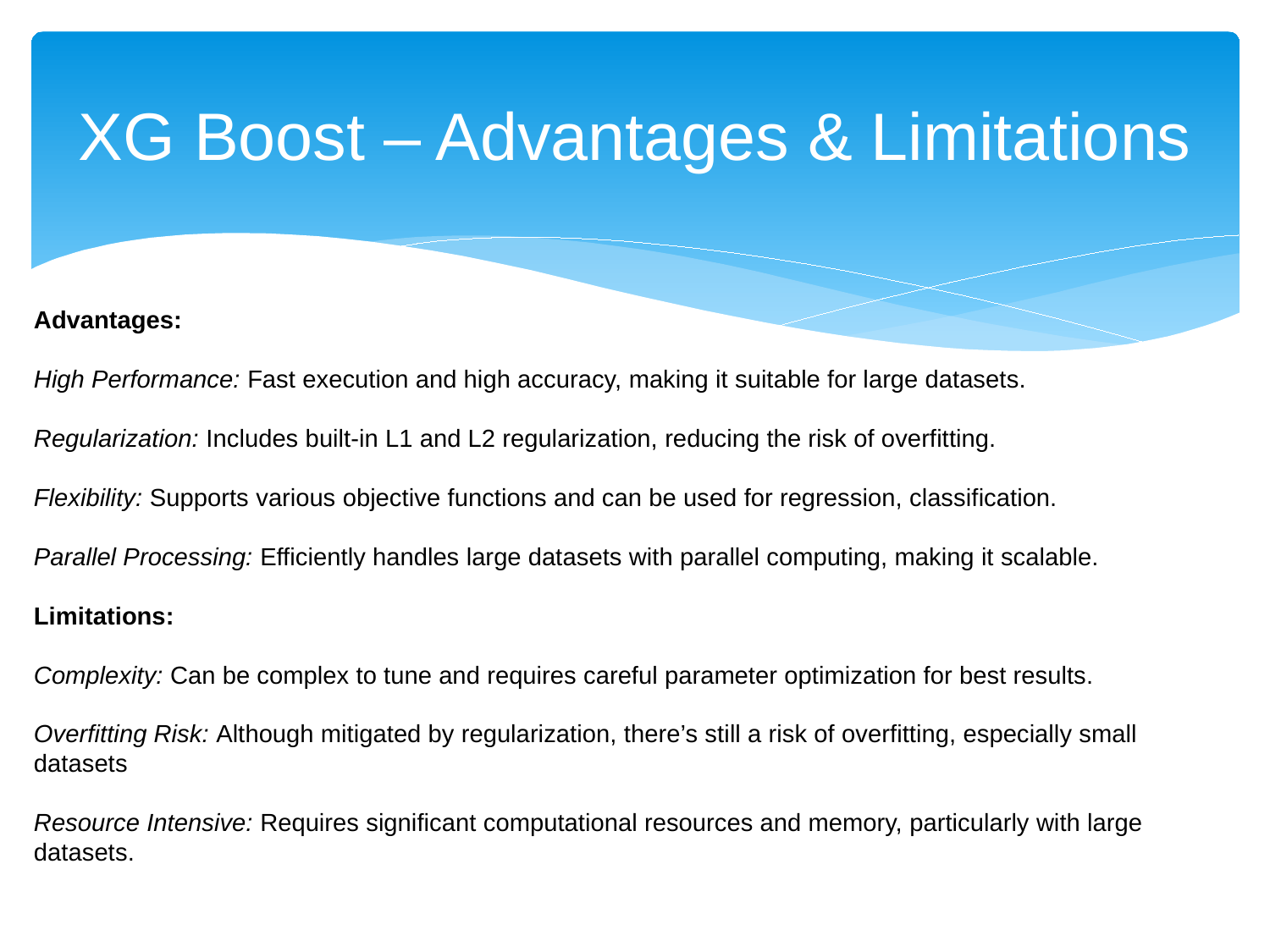

# XG Boost – Advantages & Limitations

Advantages:

High Performance: Fast execution and high accuracy, making it suitable for large datasets.

Regularization: Includes built-in L1 and L2 regularization, reducing the risk of overfitting.

Flexibility: Supports various objective functions and can be used for regression, classification.

Parallel Processing: Efficiently handles large datasets with parallel computing, making it scalable.

Limitations:

Complexity: Can be complex to tune and requires careful parameter optimization for best results.

Overfitting Risk: Although mitigated by regularization, there’s still a risk of overfitting, especially small datasets

Resource Intensive: Requires significant computational resources and memory, particularly with large datasets.